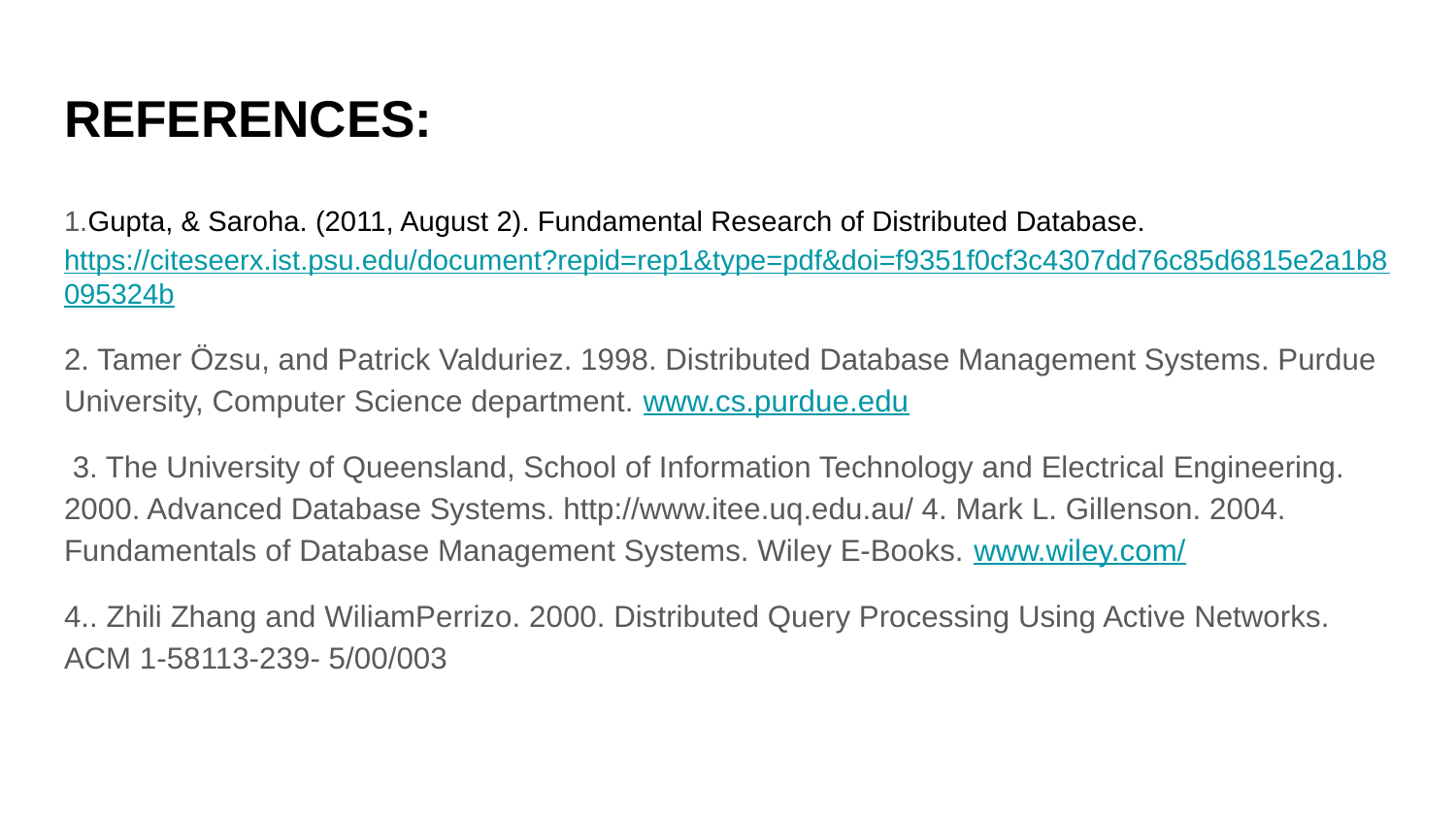

# REFERENCES:
1.Gupta, & Saroha. (2011, August 2). Fundamental Research of Distributed Database. https://citeseerx.ist.psu.edu/document?repid=rep1&type=pdf&doi=f9351f0cf3c4307dd76c85d6815e2a1b8095324b
2. Tamer Özsu, and Patrick Valduriez. 1998. Distributed Database Management Systems. Purdue University, Computer Science department. www.cs.purdue.edu
 3. The University of Queensland, School of Information Technology and Electrical Engineering. 2000. Advanced Database Systems. http://www.itee.uq.edu.au/ 4. Mark L. Gillenson. 2004. Fundamentals of Database Management Systems. Wiley E-Books. www.wiley.com/
4.. Zhili Zhang and WiliamPerrizo. 2000. Distributed Query Processing Using Active Networks. ACM 1-58113-239- 5/00/003